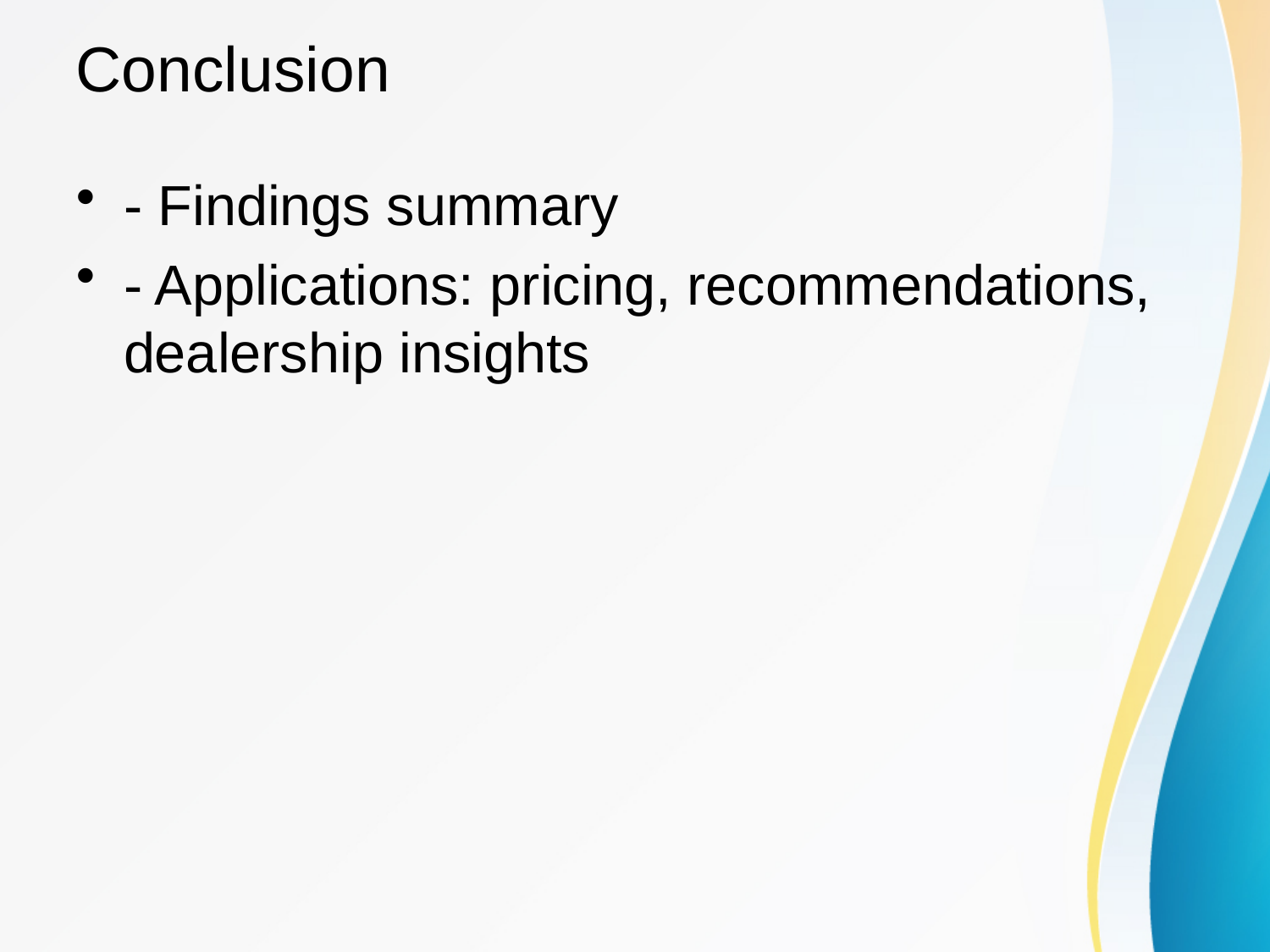

# Conclusion
- Findings summary
- Applications: pricing, recommendations, dealership insights